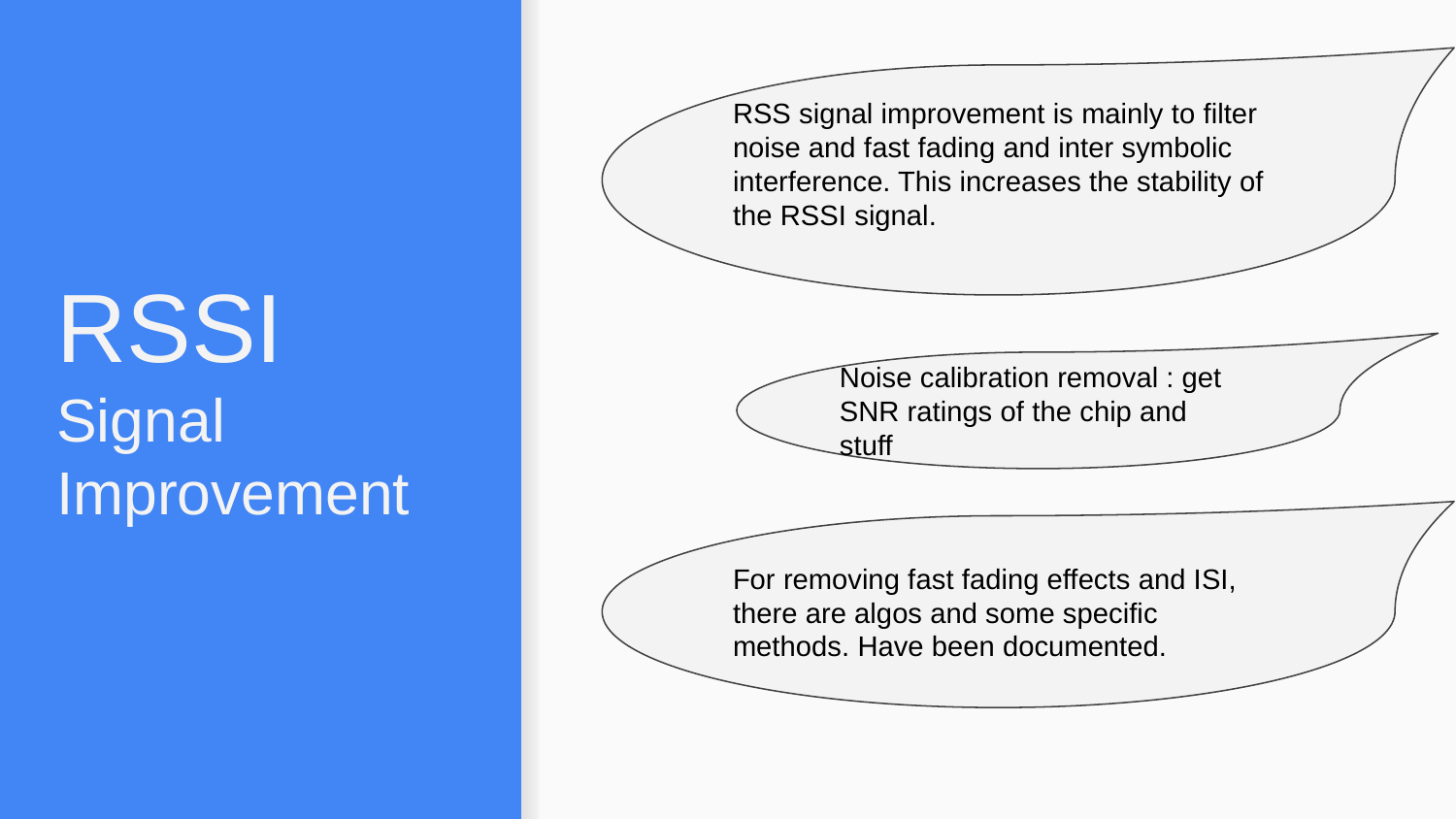

RSS signal improvement is mainly to filter noise and fast fading and inter symbolic interference. This increases the stability of the RSSI signal.

RSSI
Signal Improvement
#
Noise calibration removal : get SNR ratings of the chip and stuff
For removing fast fading effects and ISI, there are algos and some specific methods. Have been documented.